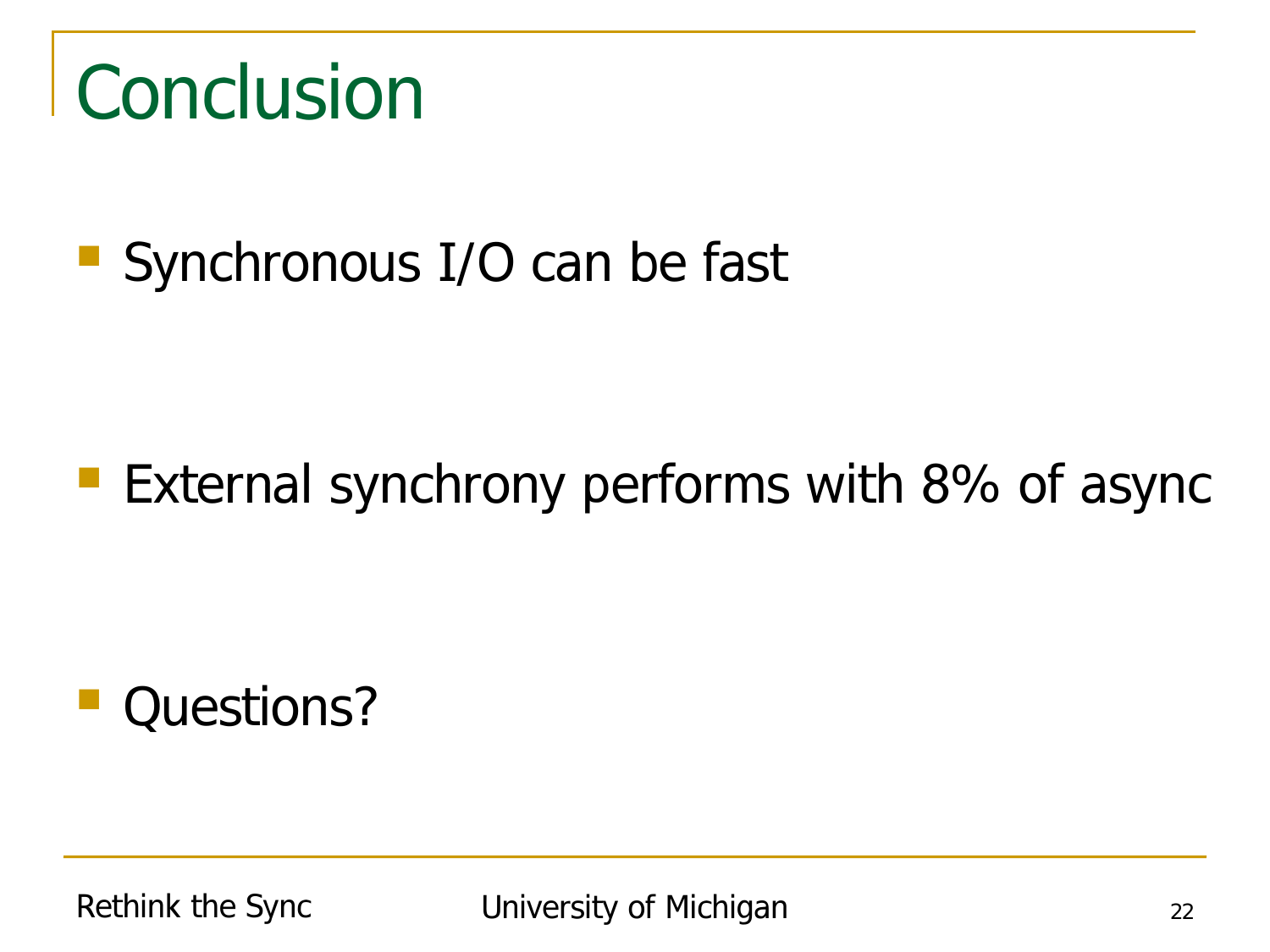

# Conclusion
Synchronous I/O can be fast

External synchrony performs with 8% of async

Questions?
Rethink the Sync
22
University of Michigan